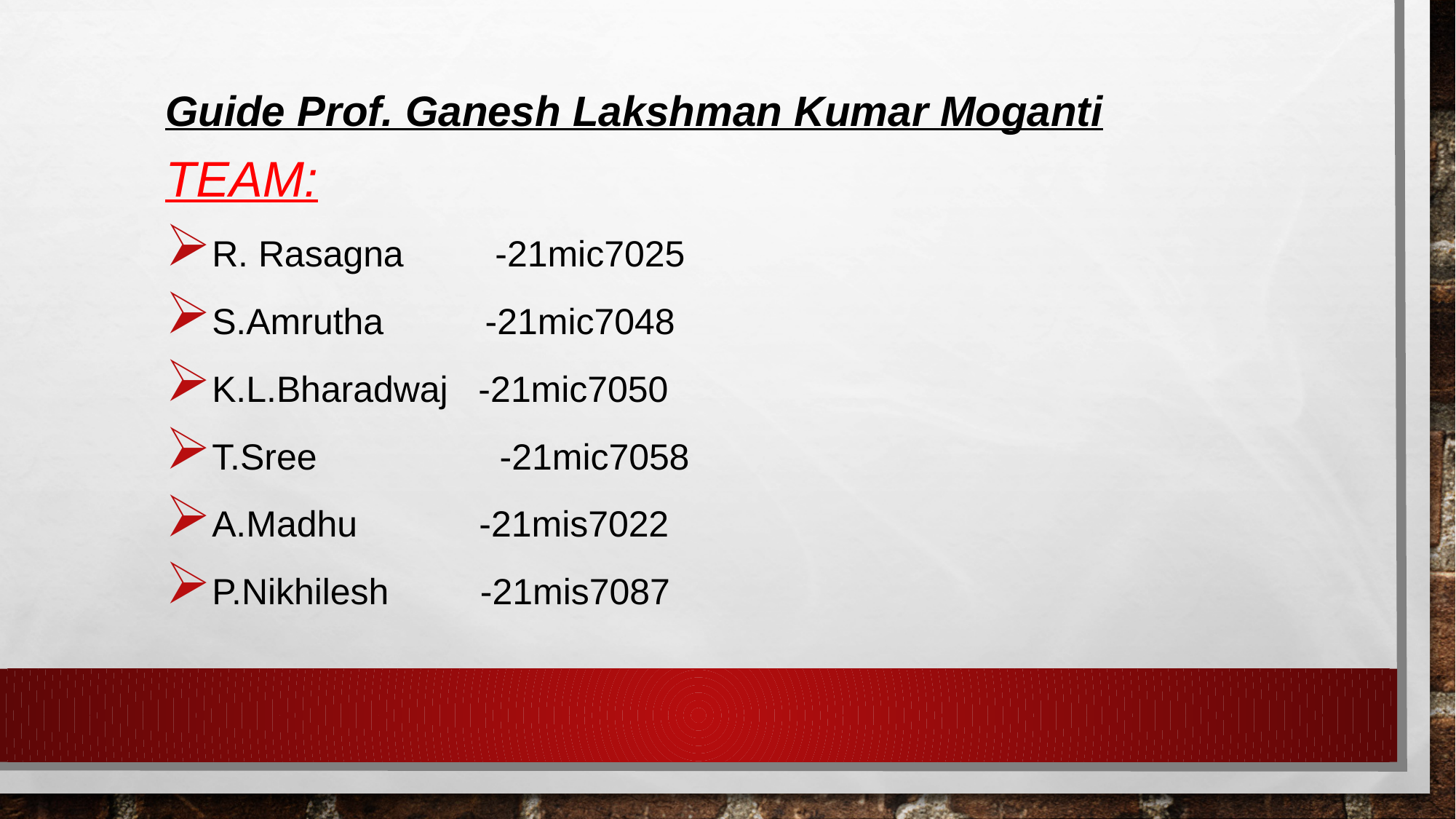

Guide Prof. Ganesh Lakshman Kumar Moganti
TEAM:
R. Rasagna         -21mic7025
S.Amrutha          -21mic7048
K.L.Bharadwaj   -21mic7050
T.Sree                  -21mic7058
A.Madhu            -21mis7022
P.Nikhilesh         -21mis7087